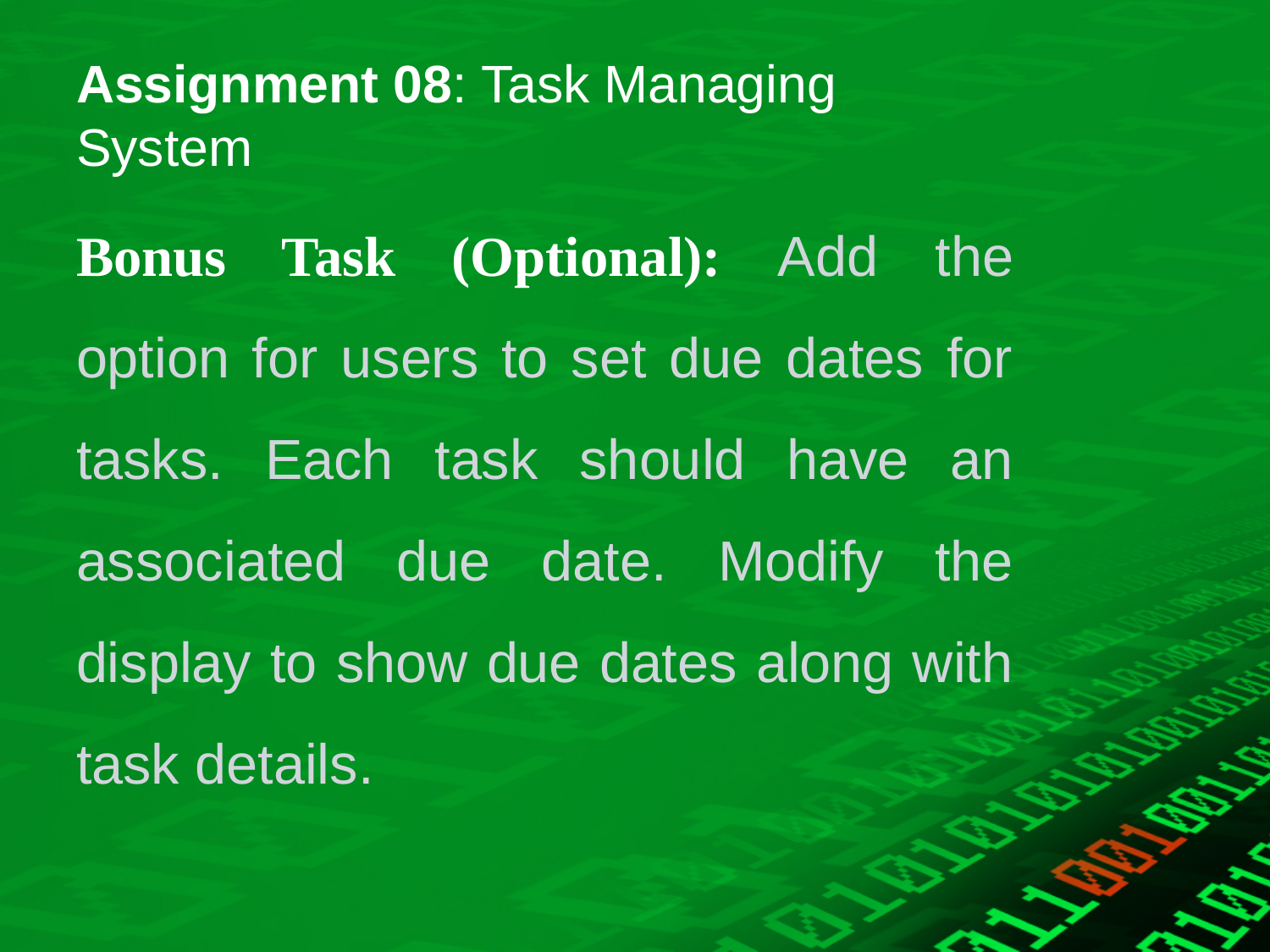

# Assignment 08: Task Managing System
Bonus Task (Optional): Add the option for users to set due dates for tasks. Each task should have an associated due date. Modify the display to show due dates along with task details.